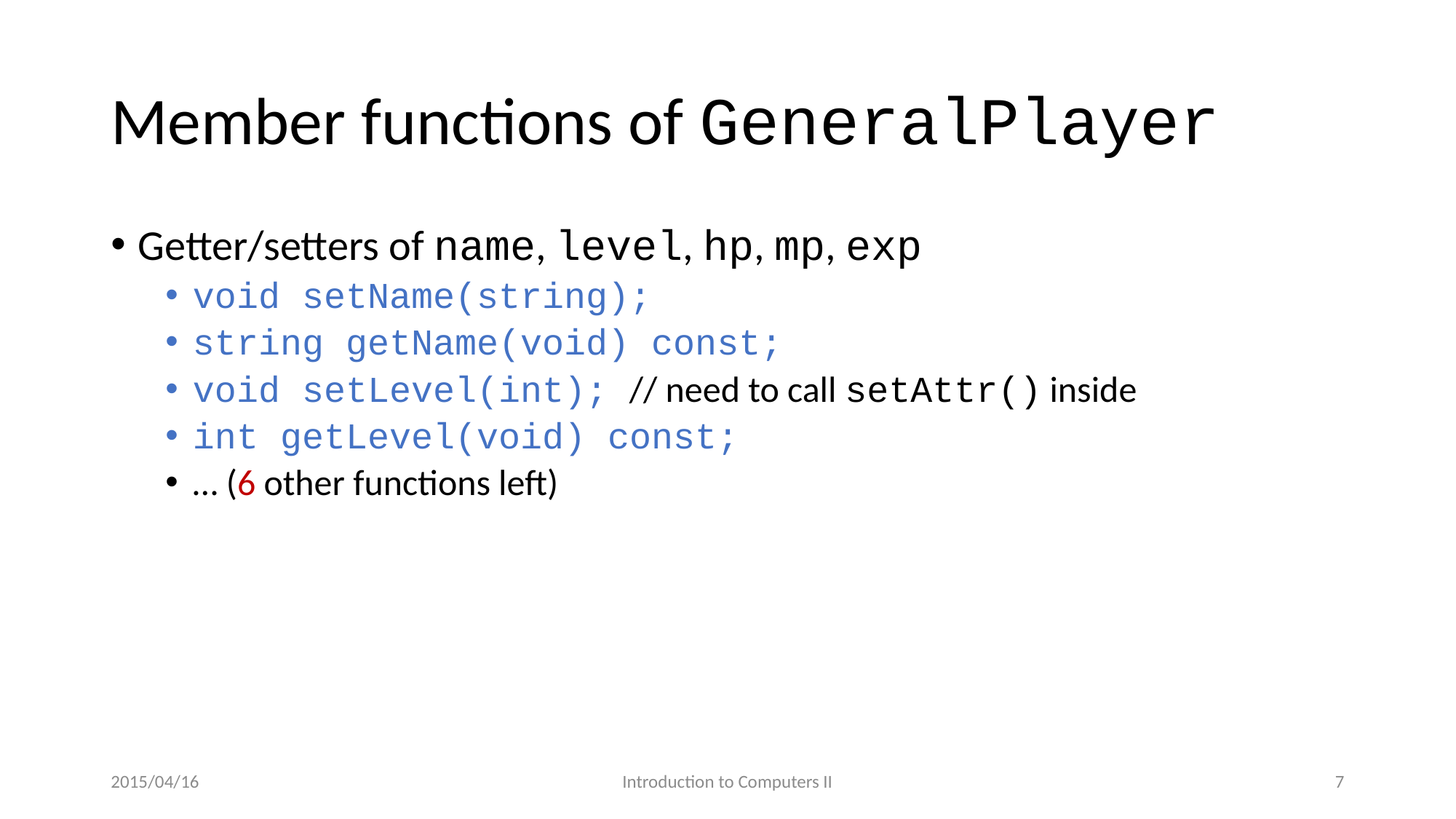

# Member functions of GeneralPlayer
Getter/setters of name, level, hp, mp, exp
void setName(string);
string getName(void) const;
void setLevel(int); // need to call setAttr() inside
int getLevel(void) const;
… (6 other functions left)
2015/04/16
Introduction to Computers II
7